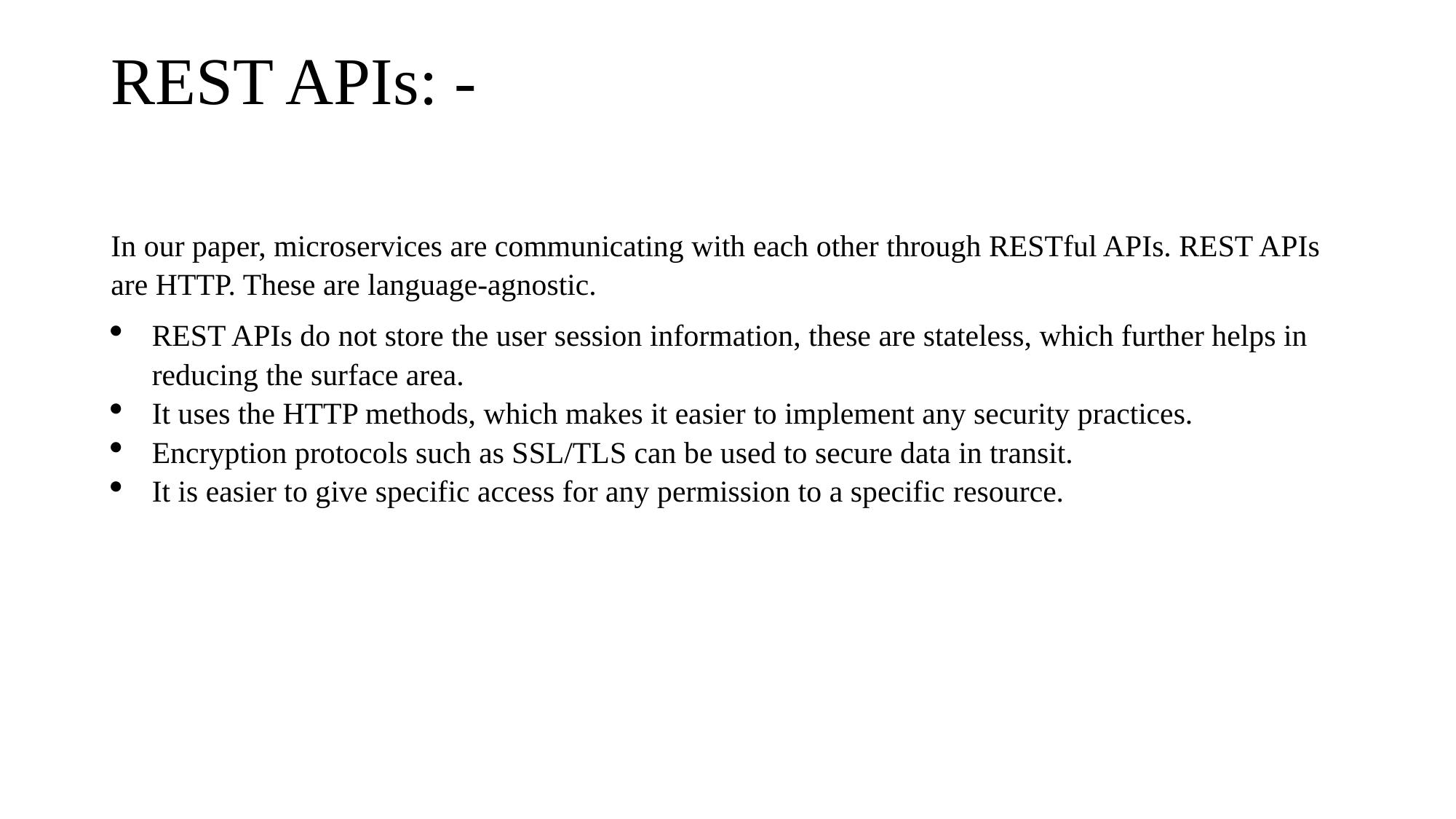

# REST APIs: -
In our paper, microservices are communicating with each other through RESTful APIs. REST APIs are HTTP. These are language-agnostic.
REST APIs do not store the user session information, these are stateless, which further helps in reducing the surface area.
It uses the HTTP methods, which makes it easier to implement any security practices.
Encryption protocols such as SSL/TLS can be used to secure data in transit.
It is easier to give specific access for any permission to a specific resource.